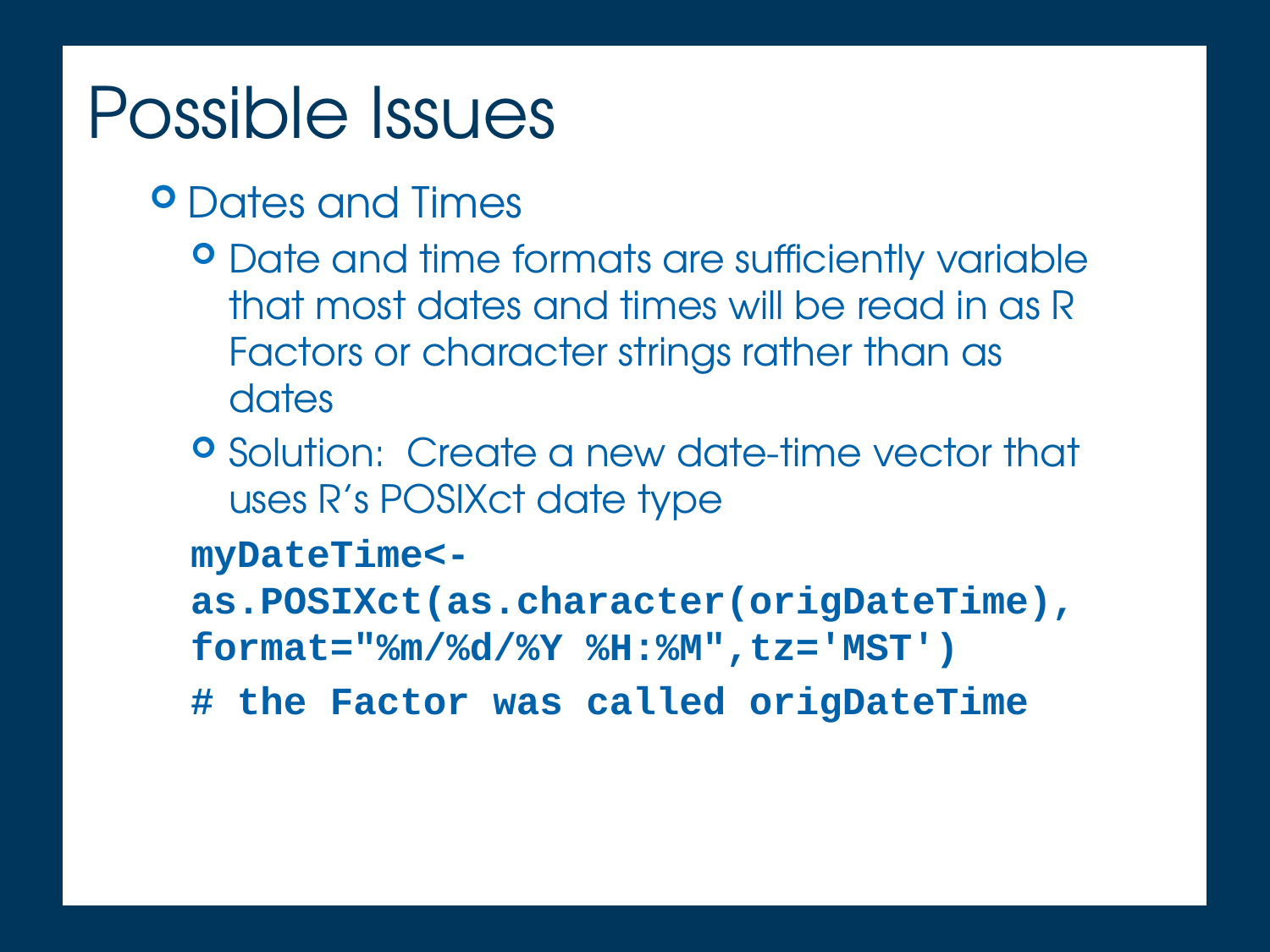

# Possible Issues
Dates and Times
Date and time formats are sufficiently variable that most dates and times will be read in as R Factors or character strings rather than as dates
Solution:  Create a new date-time vector that uses R’s POSIXct date type
myDateTime<-as.POSIXct(as.character(origDateTime), format="%m/%d/%Y %H:%M",tz='MST')
# the Factor was called origDateTime